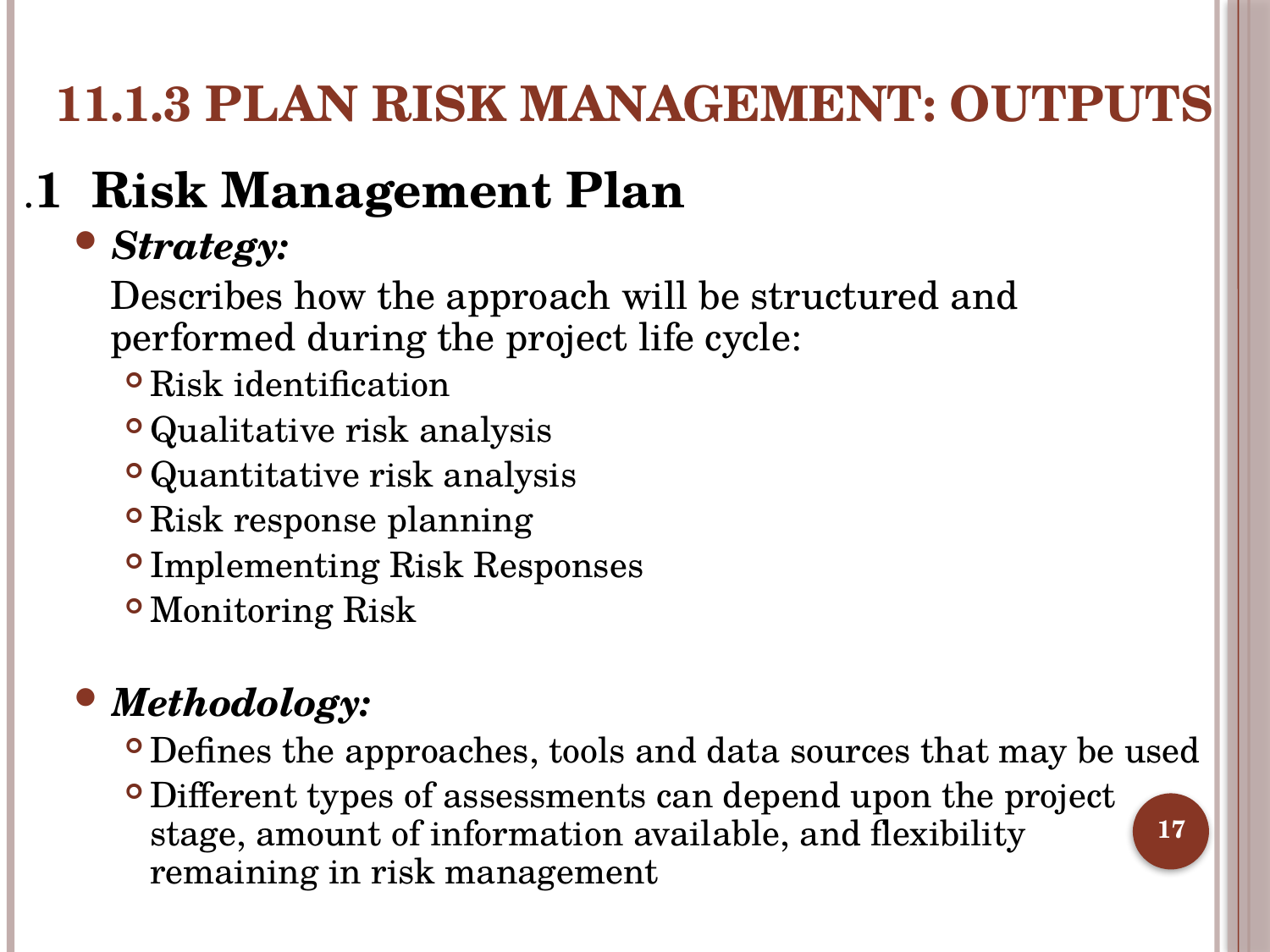

# 11.1.3 PLAN RISK MANAGEMENT: OUTPUTS
.1  Risk Management Plan
Strategy:
Describes how the approach will be structured and performed during the project life cycle:
Risk identification
Qualitative risk analysis
Quantitative risk analysis
Risk response planning
Implementing Risk Responses
Monitoring Risk

Methodology:
Defines the approaches, tools and data sources that may be used
Different types of assessments can depend upon the project stage, amount of information available, and flexibility remaining in risk management

17